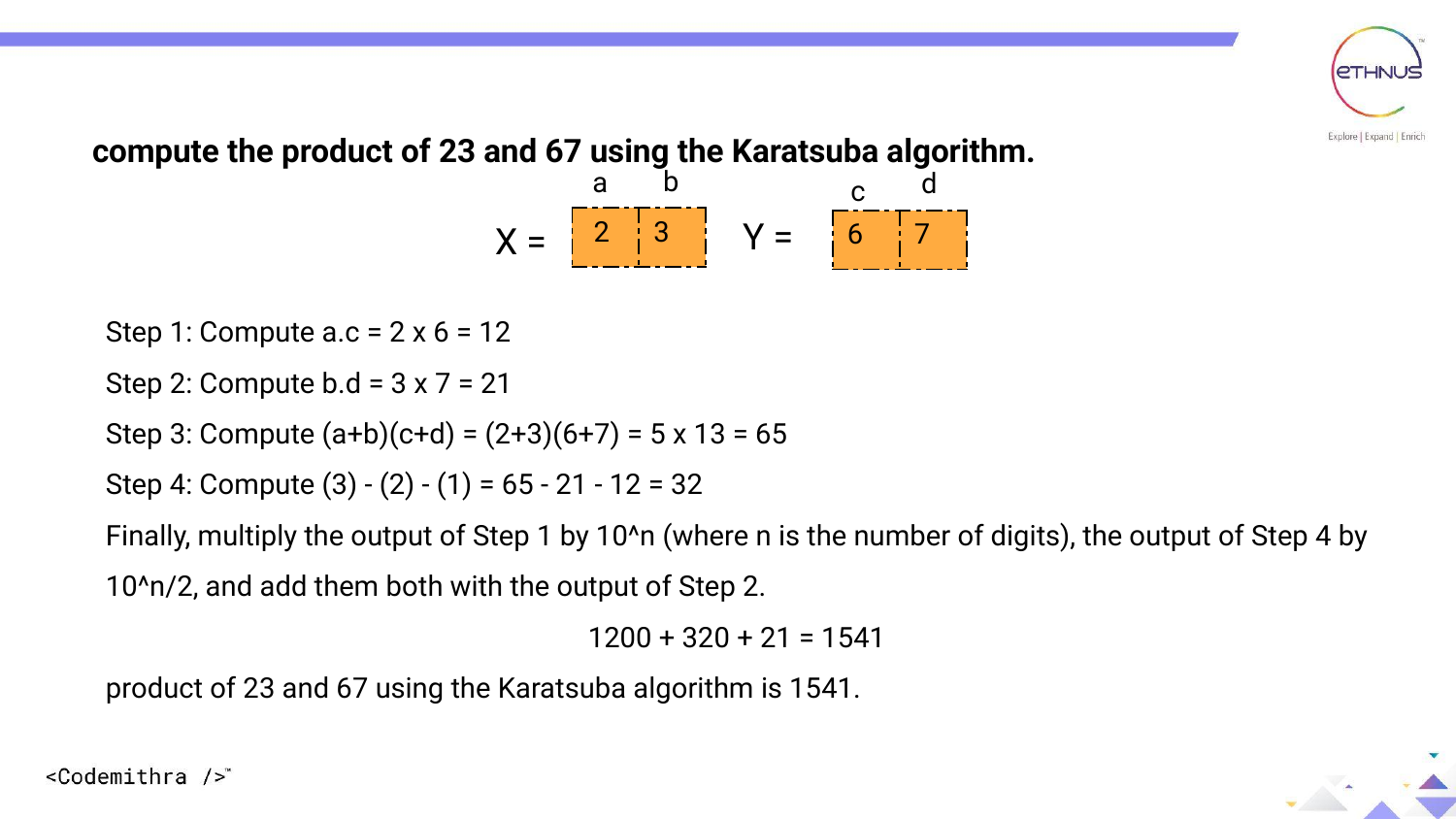

compute the product of 23 and 67 using the Karatsuba algorithm.

b
a
d
c
Y =
| 2 | 3 |
| --- | --- |
| 6 | 7 |
| --- | --- |
X =
Step 1: Compute a.c = 2 x 6 = 12
Step 2: Compute b.d = 3 x 7 = 21
Step 3: Compute (a+b)(c+d) = (2+3)(6+7) = 5 x 13 = 65
Step 4: Compute (3) - (2) - (1) = 65 - 21 - 12 = 32
Finally, multiply the output of Step 1 by 10^n (where n is the number of digits), the output of Step 4 by 10^n/2, and add them both with the output of Step 2.
1200 + 320 + 21 = 1541
product of 23 and 67 using the Karatsuba algorithm is 1541.